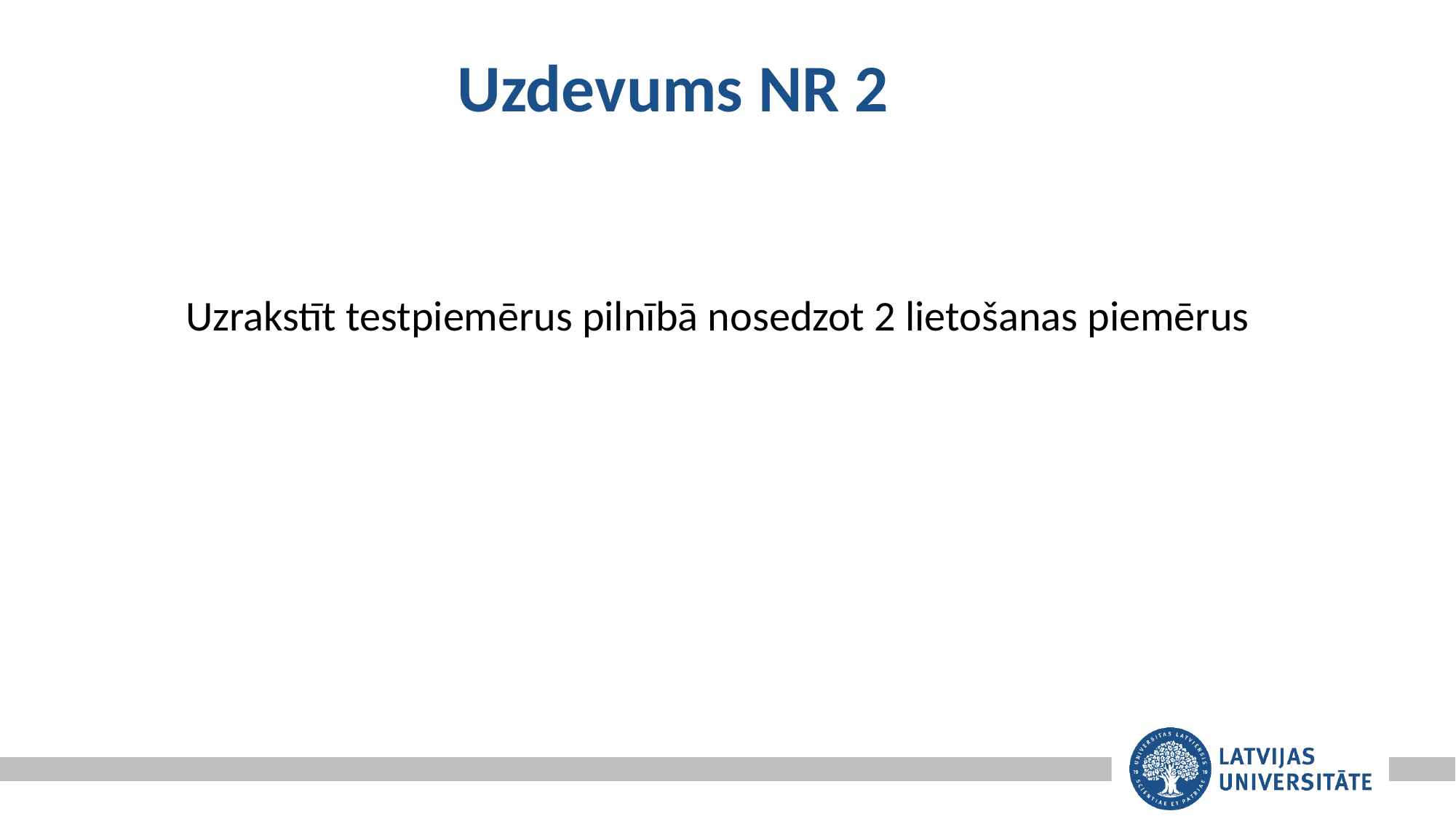

Uzdevums NR 2
Uzrakstīt testpiemērus pilnībā nosedzot 2 lietošanas piemērus